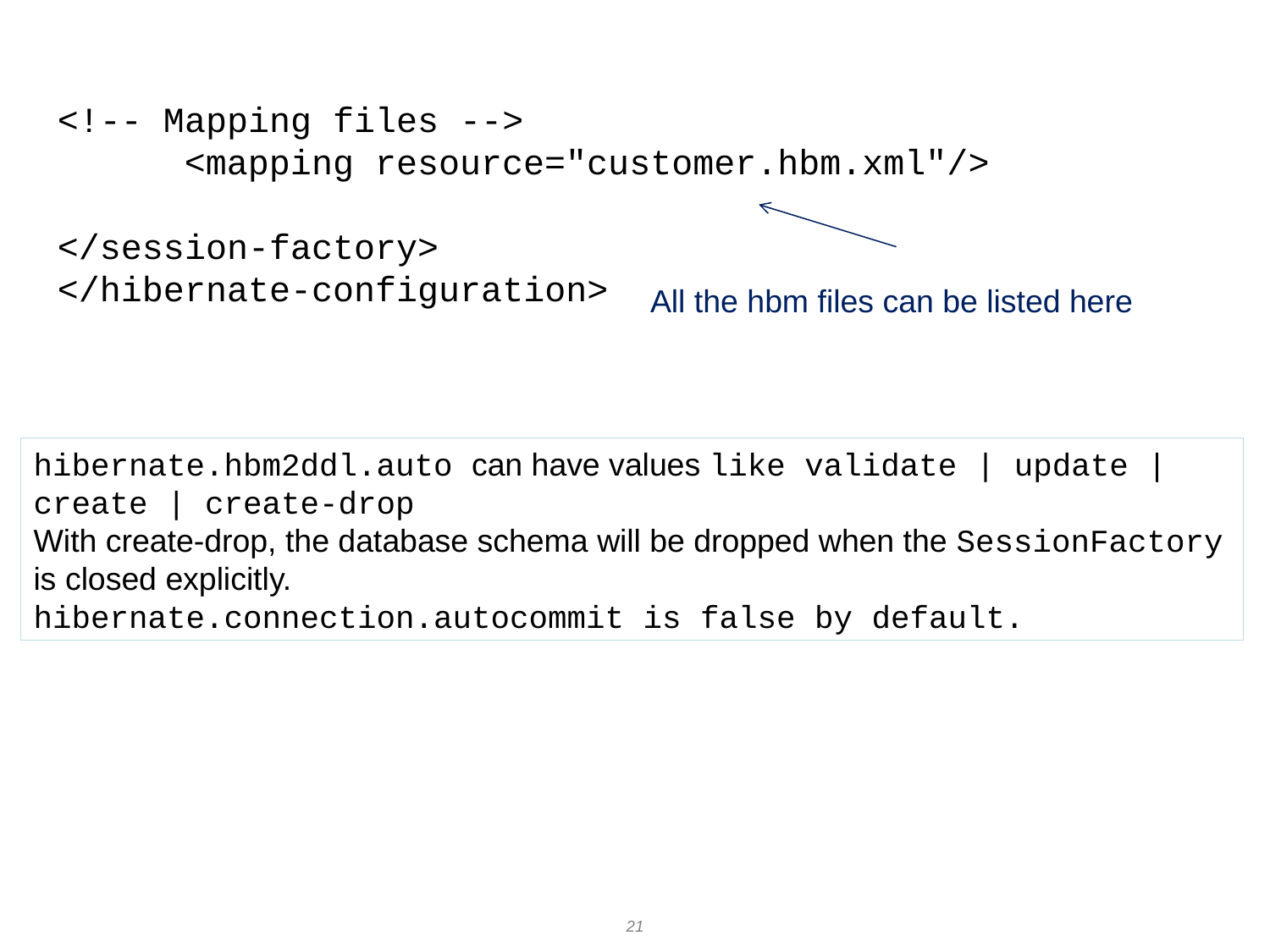

<!-- Mapping files -->
      <mapping resource="customer.hbm.xml"/>

</session-factory>
</hibernate-configuration>

All the hbm files can be listed here
hibernate.hbm2ddl.auto can have values like validate | update | create | create-drop
With create-drop, the database schema will be dropped when the SessionFactory is closed explicitly.
hibernate.connection.autocommit is false by default.
21